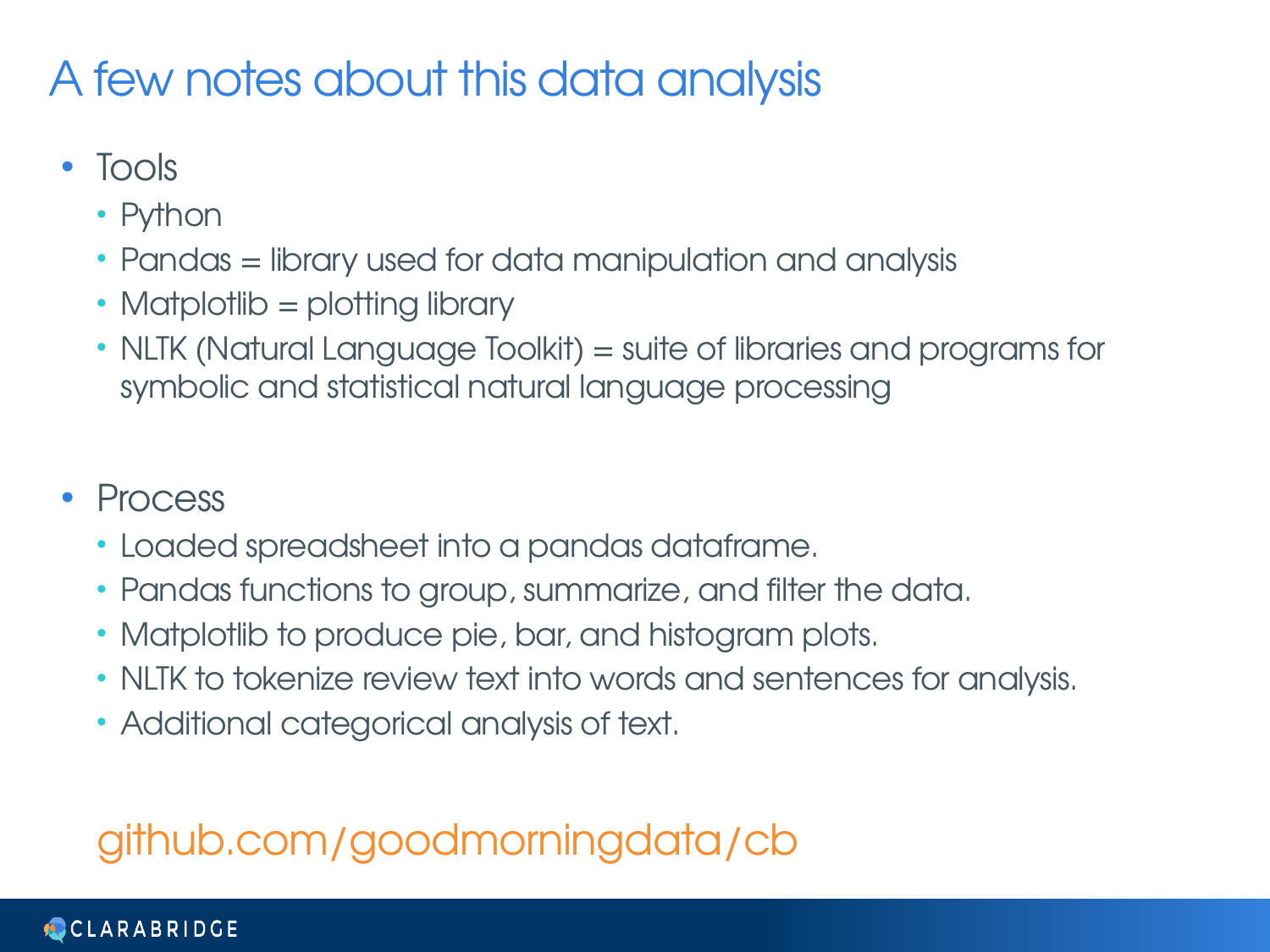

# A few notes about this data analysis
Tools
Python
Pandas = library used for data manipulation and analysis
Matplotlib = plotting library
NLTK (Natural Language Toolkit) = suite of libraries and programs for symbolic and statistical natural language processing

Process
Loaded spreadsheet into a pandas dataframe.
Pandas functions to group, summarize, and filter the data.
Matplotlib to produce pie, bar, and histogram plots.
NLTK to tokenize review text into words and sentences for analysis.
Additional categorical analysis of text.

github.com/goodmorningdata/cb